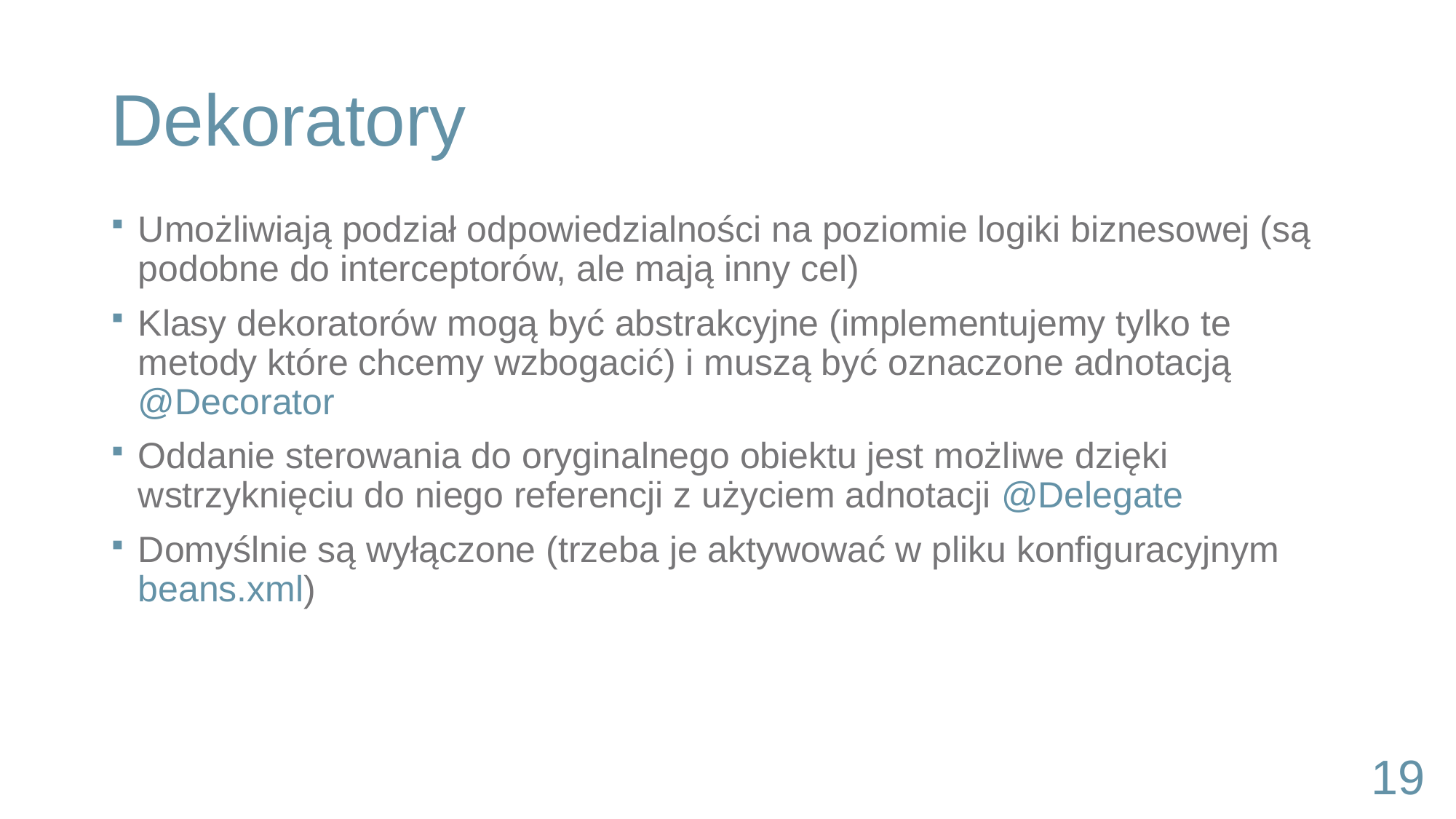

# Dekoratory
Umożliwiają podział odpowiedzialności na poziomie logiki biznesowej (są podobne do interceptorów, ale mają inny cel)
Klasy dekoratorów mogą być abstrakcyjne (implementujemy tylko te metody które chcemy wzbogacić) i muszą być oznaczone adnotacją @Decorator
Oddanie sterowania do oryginalnego obiektu jest możliwe dzięki wstrzyknięciu do niego referencji z użyciem adnotacji @Delegate
Domyślnie są wyłączone (trzeba je aktywować w pliku konfiguracyjnym beans.xml)

19